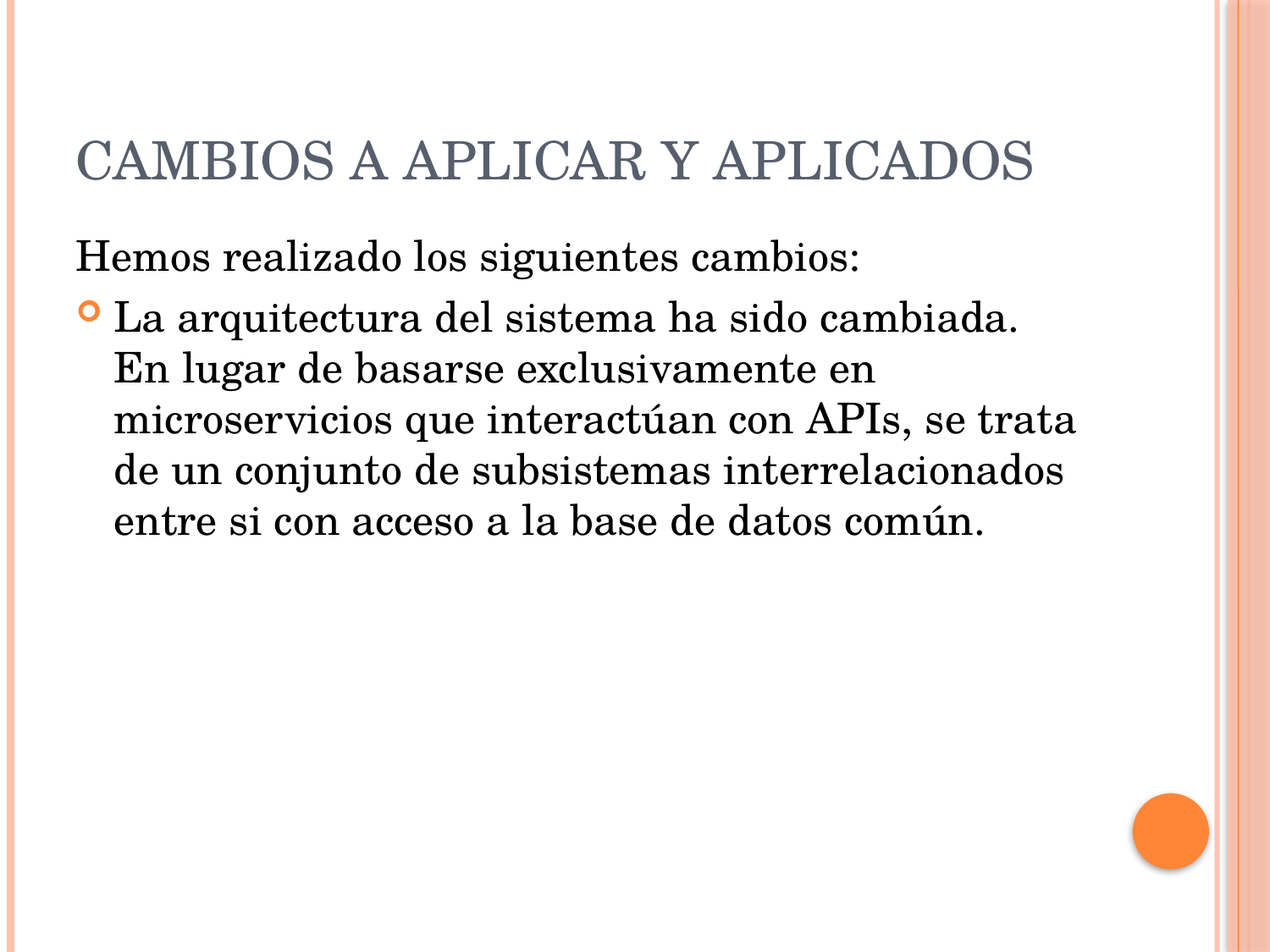

# Cambios a aplicar y aplicados
Hemos realizado los siguientes cambios:
La arquitectura del sistema ha sido cambiada. En lugar de basarse exclusivamente en microservicios que interactúan con APIs, se trata de un conjunto de subsistemas interrelacionados entre si con acceso a la base de datos común.